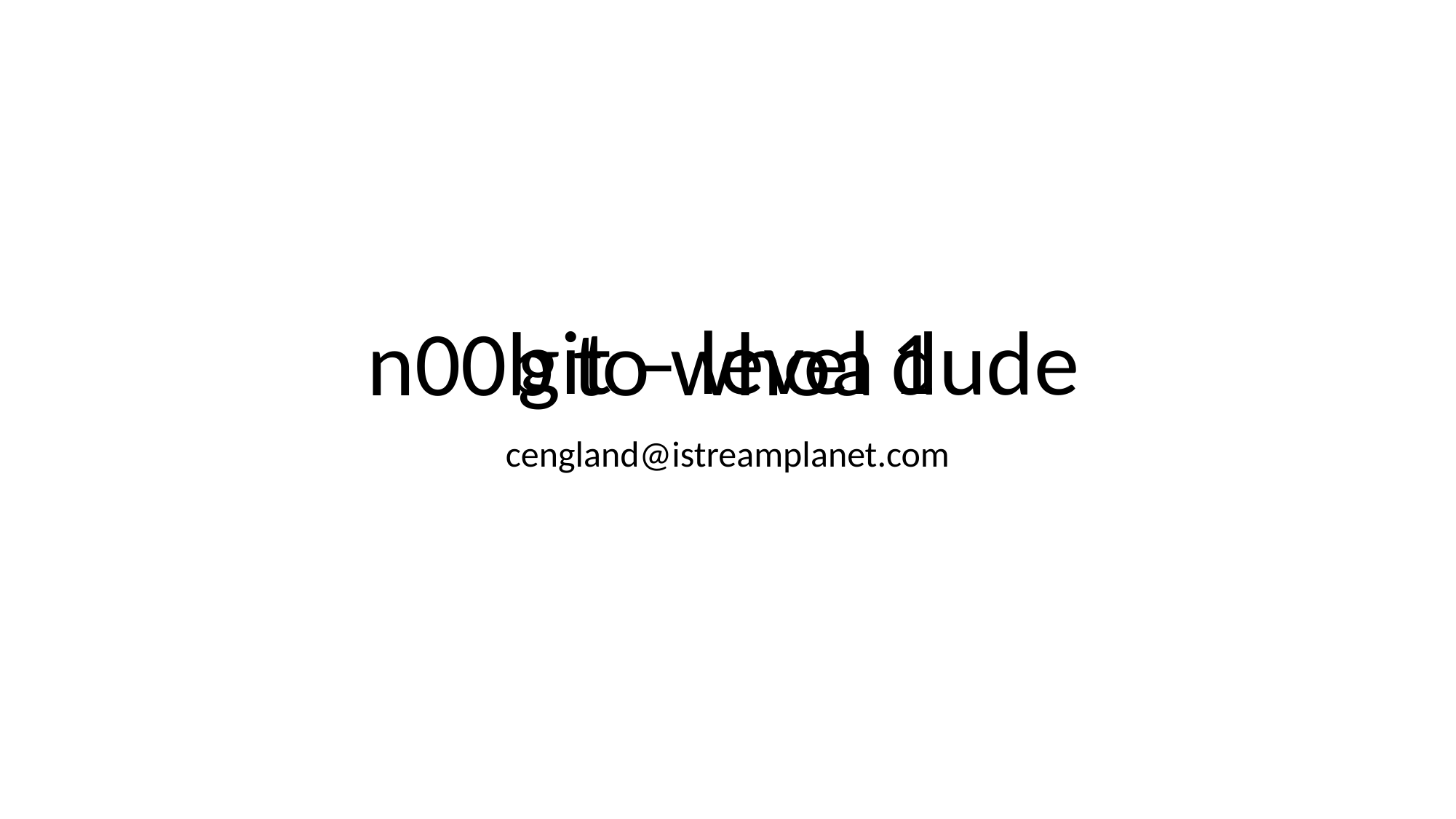

# git – level 1
dude
n00b
to
whoa
cengland@istreamplanet.com